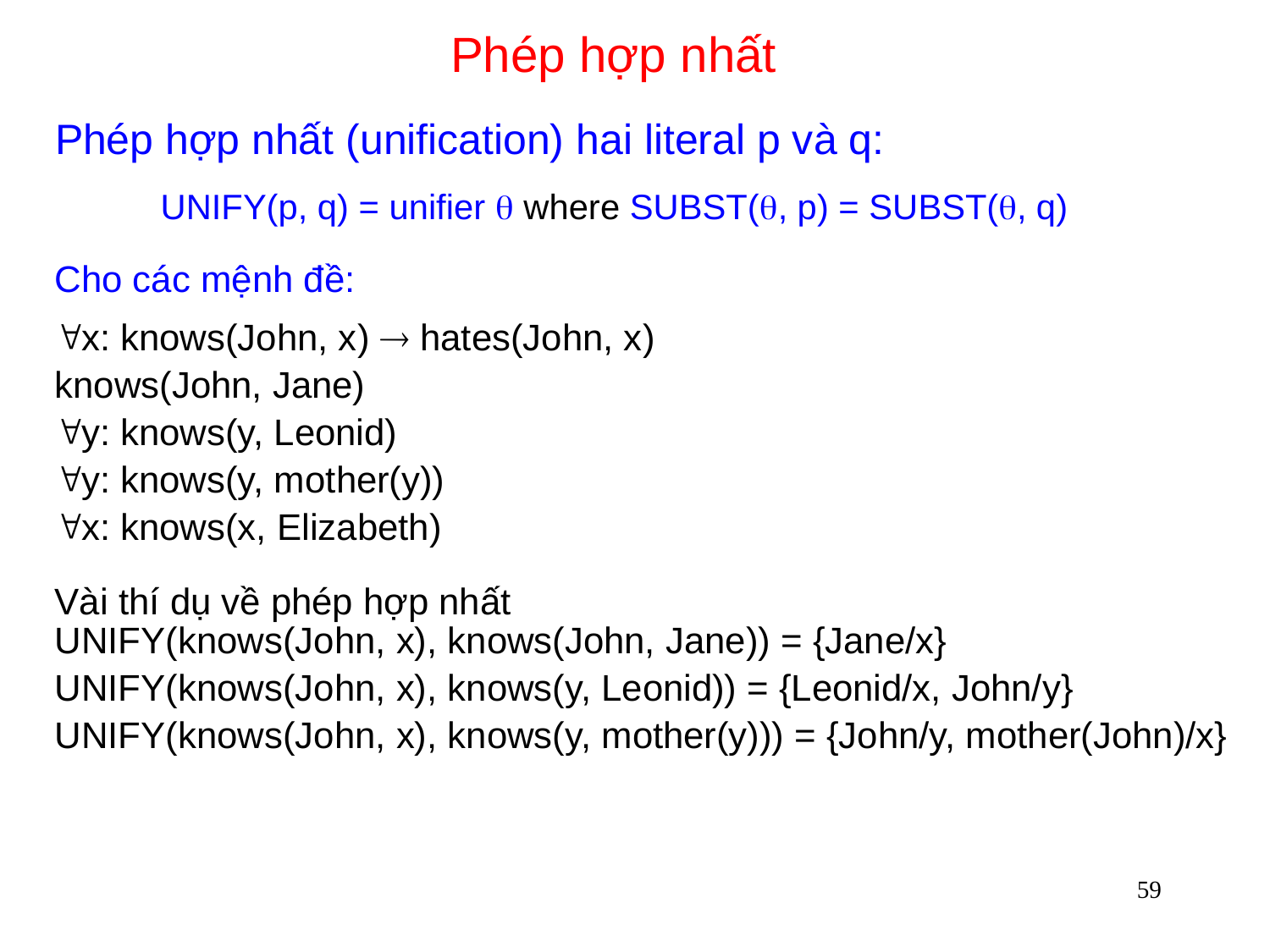

# Phép hợp nhất
Phép hợp nhất (unification) hai literal p và q:
UNIFY(p, q) = unifier θ where SUBST(θ, p) = SUBST(θ, q)

Cho các mệnh đề:
∀x: knows(John, x) → hates(John, x)
knows(John, Jane)
∀y: knows(y, Leonid)
∀y: knows(y, mother(y))
∀x: knows(x, Elizabeth)
Vài thí dụ về phép hợp nhất
UNIFY(knows(John, x), knows(John, Jane)) = {Jane/x}
UNIFY(knows(John, x), knows(y, Leonid)) = {Leonid/x, John/y}
UNIFY(knows(John, x), knows(y, mother(y))) = {John/y, mother(John)/x}
59